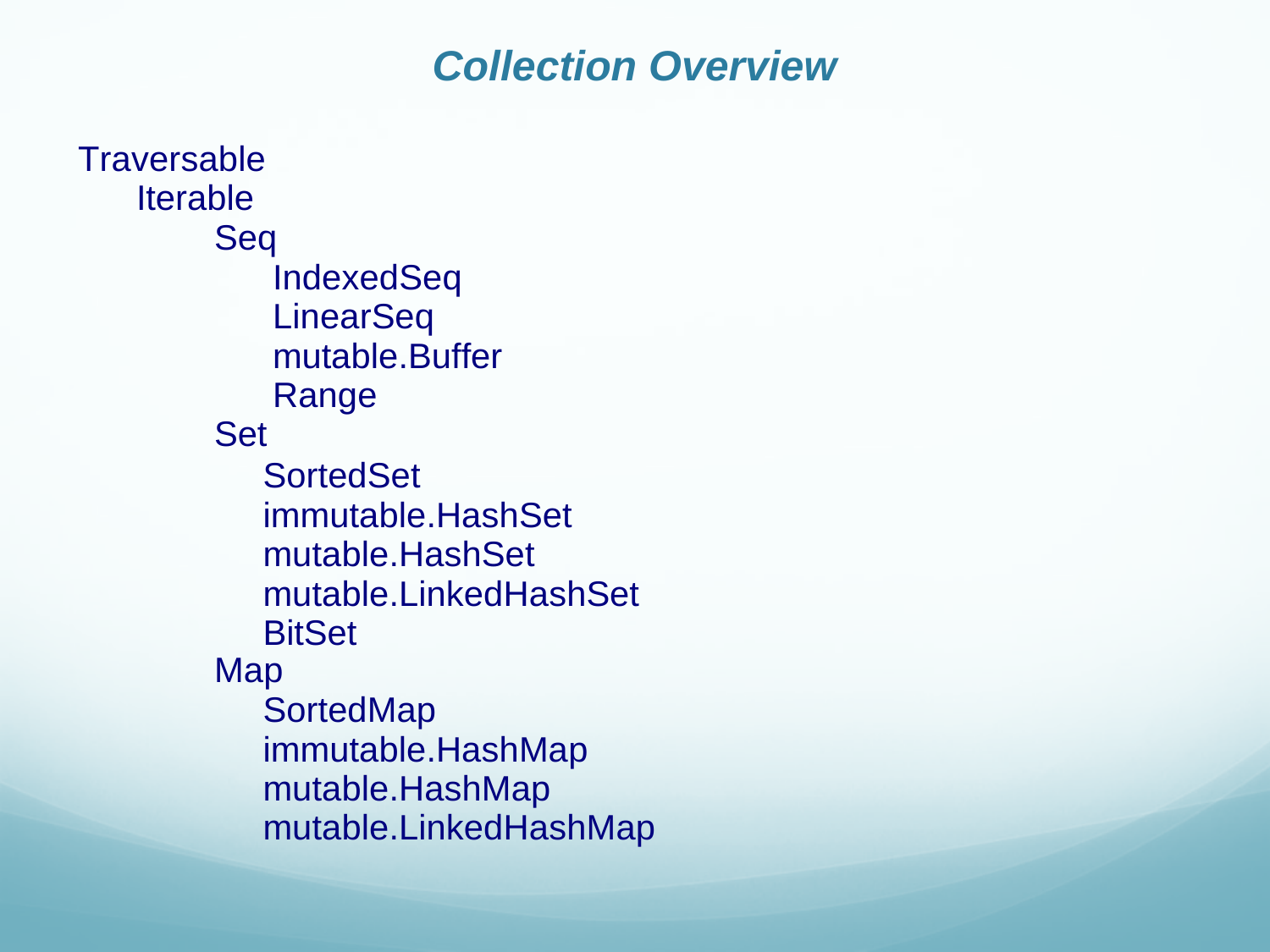

# Collection Overview
Traversable
Iterable
Seq
IndexedSeq LinearSeq mutable.Buffer Range
Set
SortedSet immutable.HashSet mutable.HashSet mutable.LinkedHashSet BitSet
Map
SortedMap immutable.HashMap mutable.HashMap mutable.LinkedHashMap